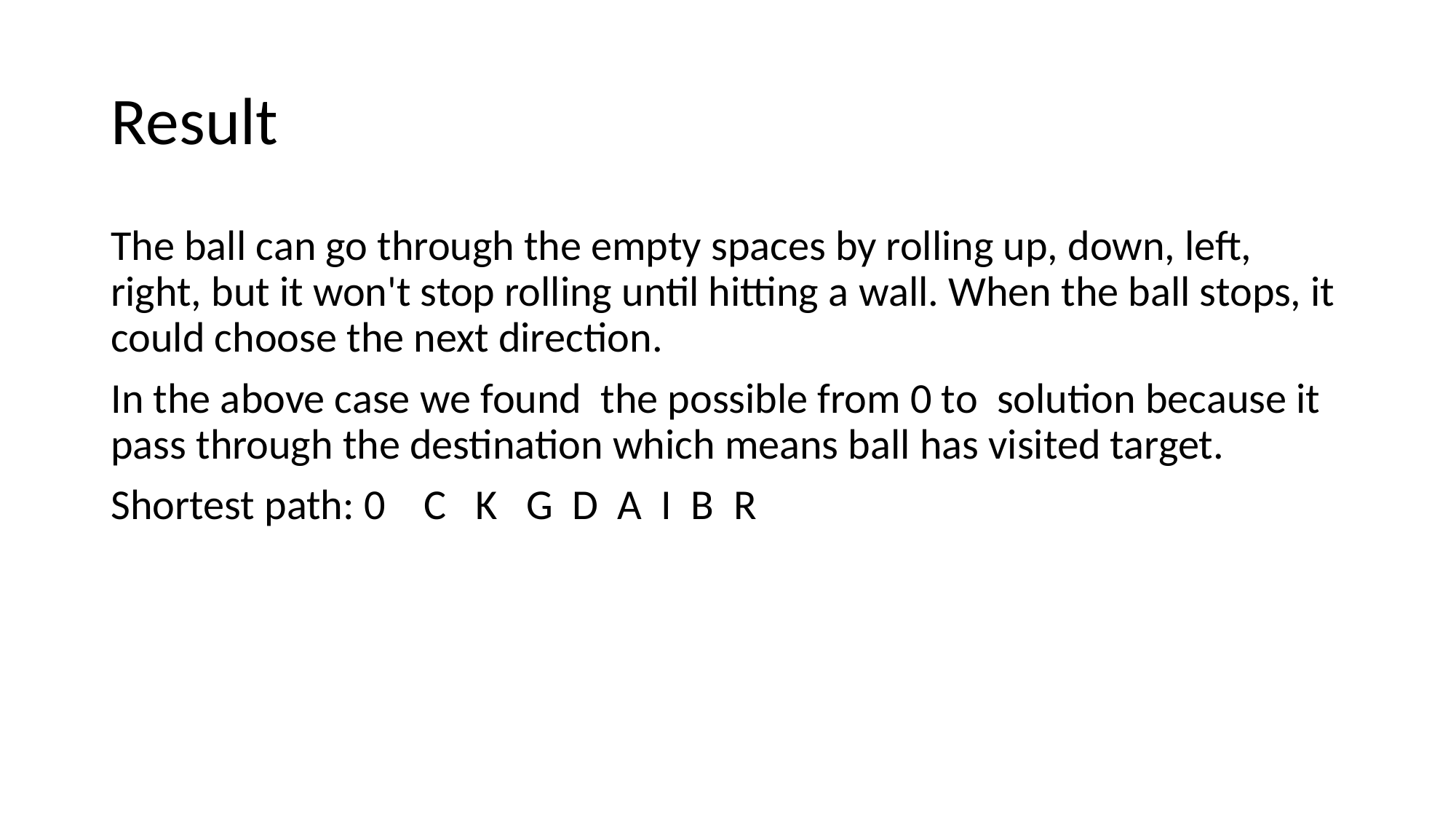

# Result
The ball can go through the empty spaces by rolling up, down, left, right, but it won't stop rolling until hitting a wall. When the ball stops, it could choose the next direction.
In the above case we found  the possible from 0 to  solution because it pass through the destination which means ball has visited target.
Shortest path: 0    C   K   G  D  A  I  B  R